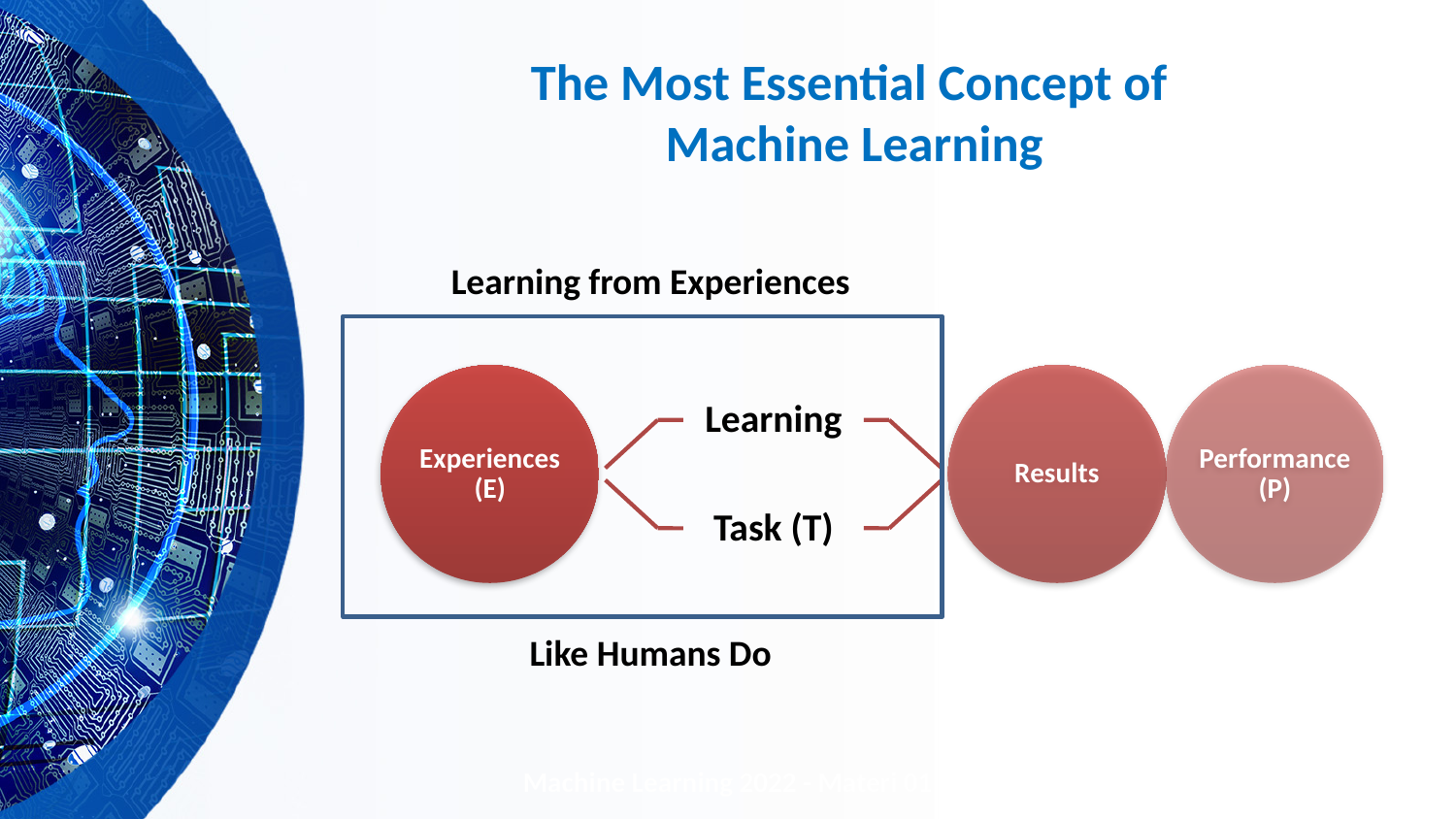

# The Most Essential Concept of Machine Learning
Experiences (E)
Learning
Task (T)
Results
Performance (P)
Learning from Experiences

Like Humans Do
Machine Learning 2022 - Materi 01
8